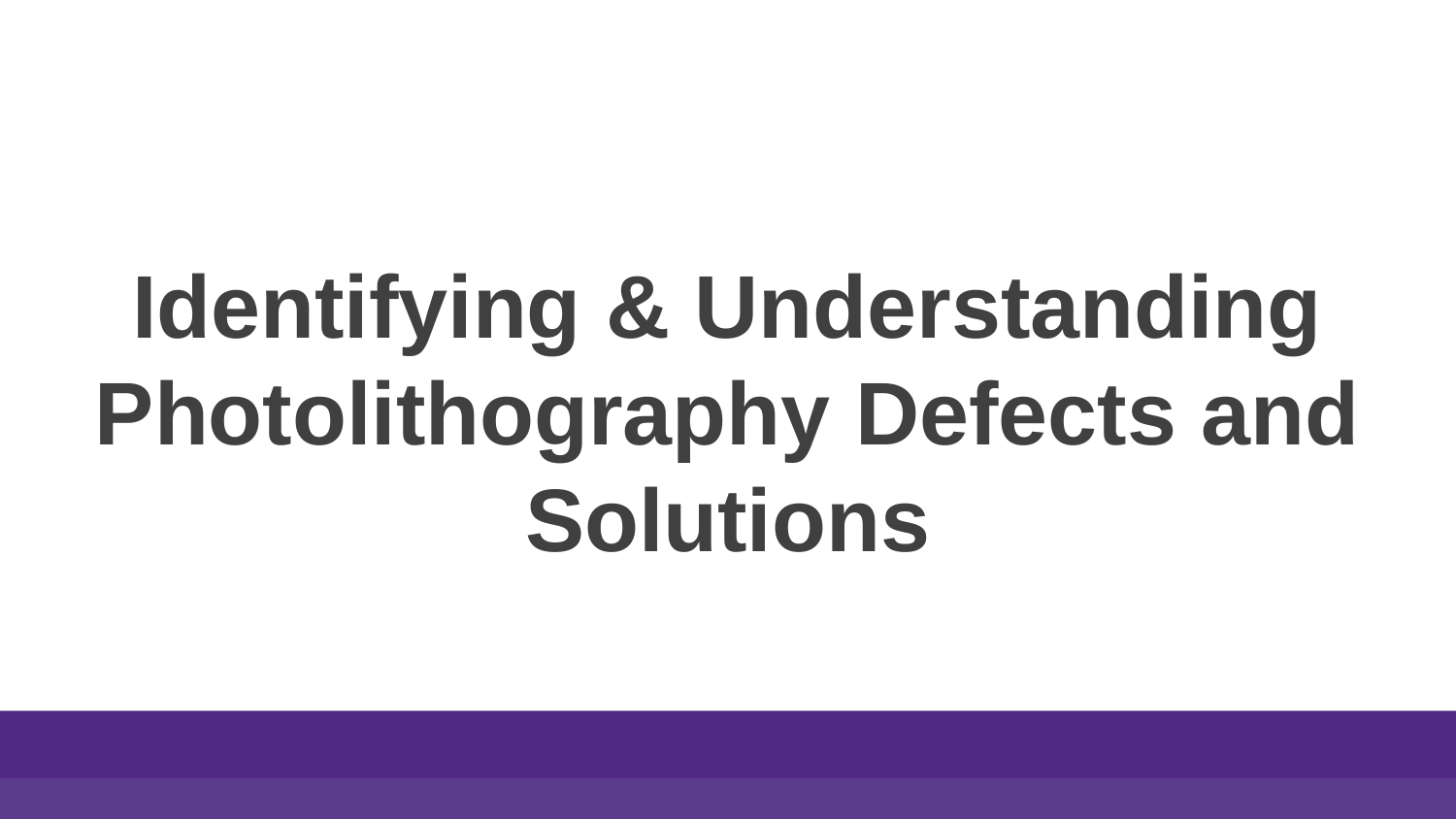

# Identifying & Understanding Photolithography Defects and Solutions